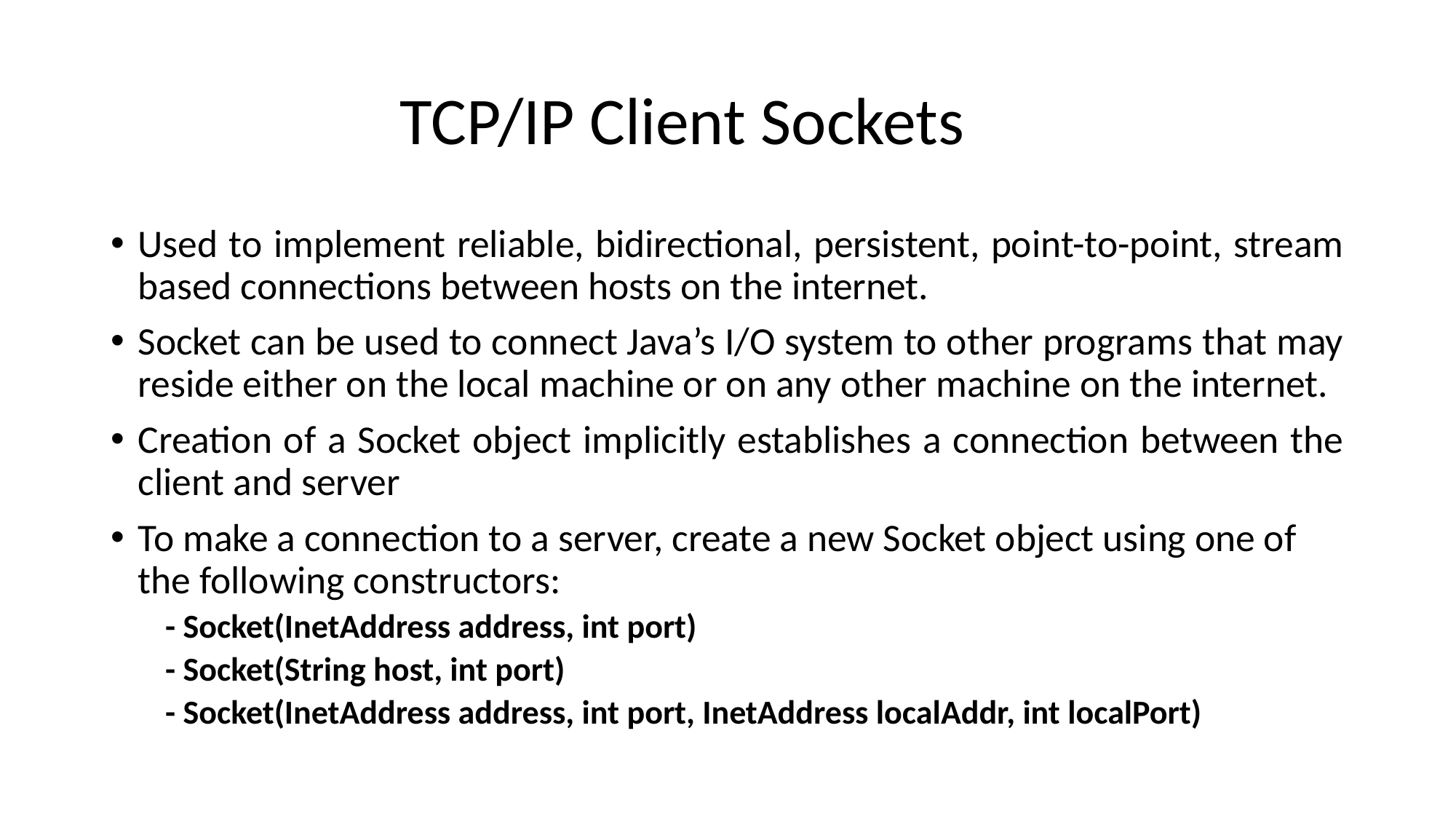

# TCP/IP Client Sockets
Used to implement reliable, bidirectional, persistent, point-to-point, stream based connections between hosts on the internet.
Socket can be used to connect Java’s I/O system to other programs that may reside either on the local machine or on any other machine on the internet.
Creation of a Socket object implicitly establishes a connection between the client and server
To make a connection to a server, create a new Socket object using one of the following constructors:
- Socket(InetAddress address, int port)
- Socket(String host, int port)
- Socket(InetAddress address, int port, InetAddress localAddr, int localPort)